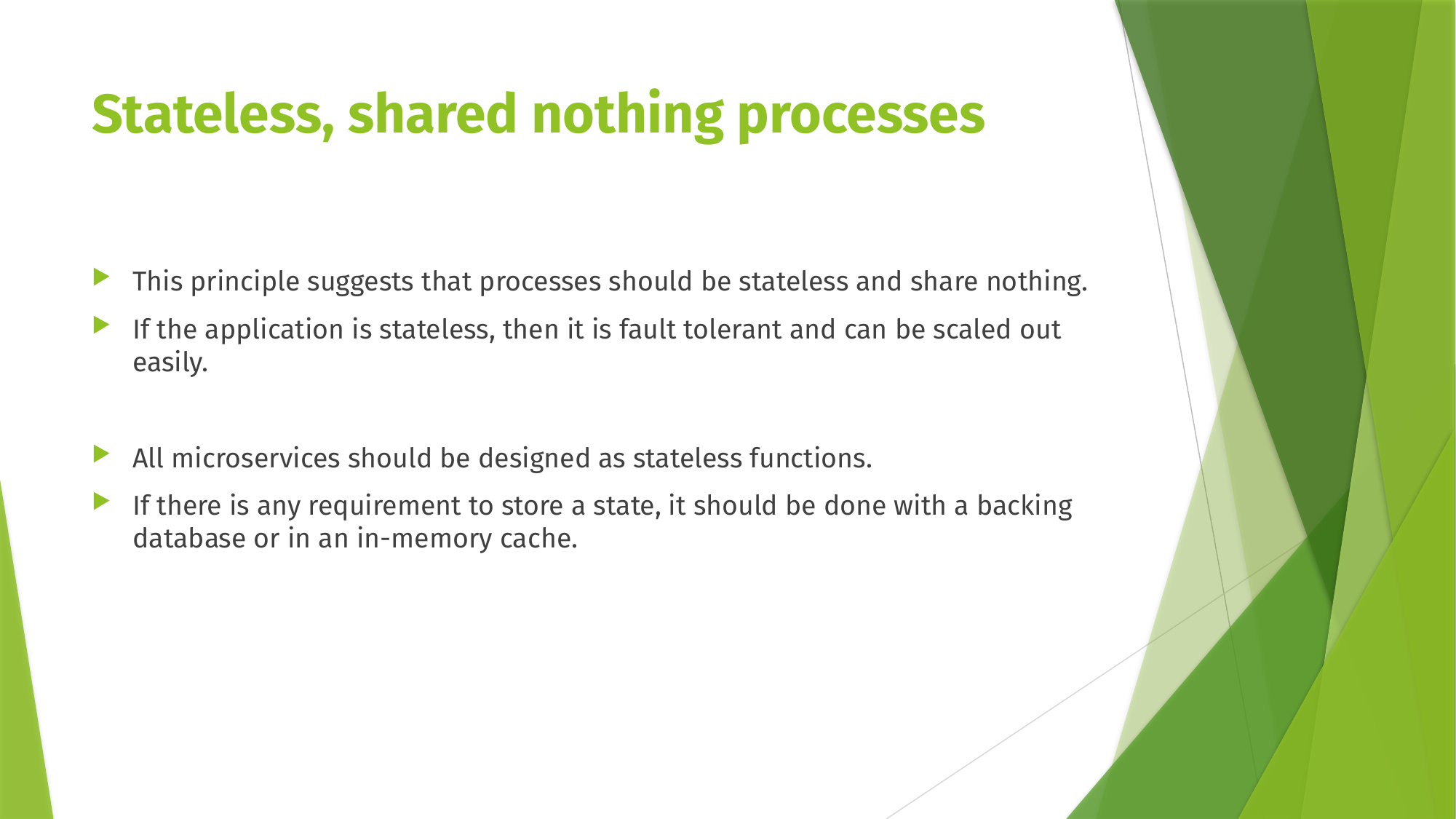

# Stateless, shared nothing processes
This principle suggests that processes should be stateless and share nothing.
If the application is stateless, then it is fault tolerant and can be scaled out easily.

All microservices should be designed as stateless functions.
If there is any requirement to store a state, it should be done with a backing database or in an in-memory cache.